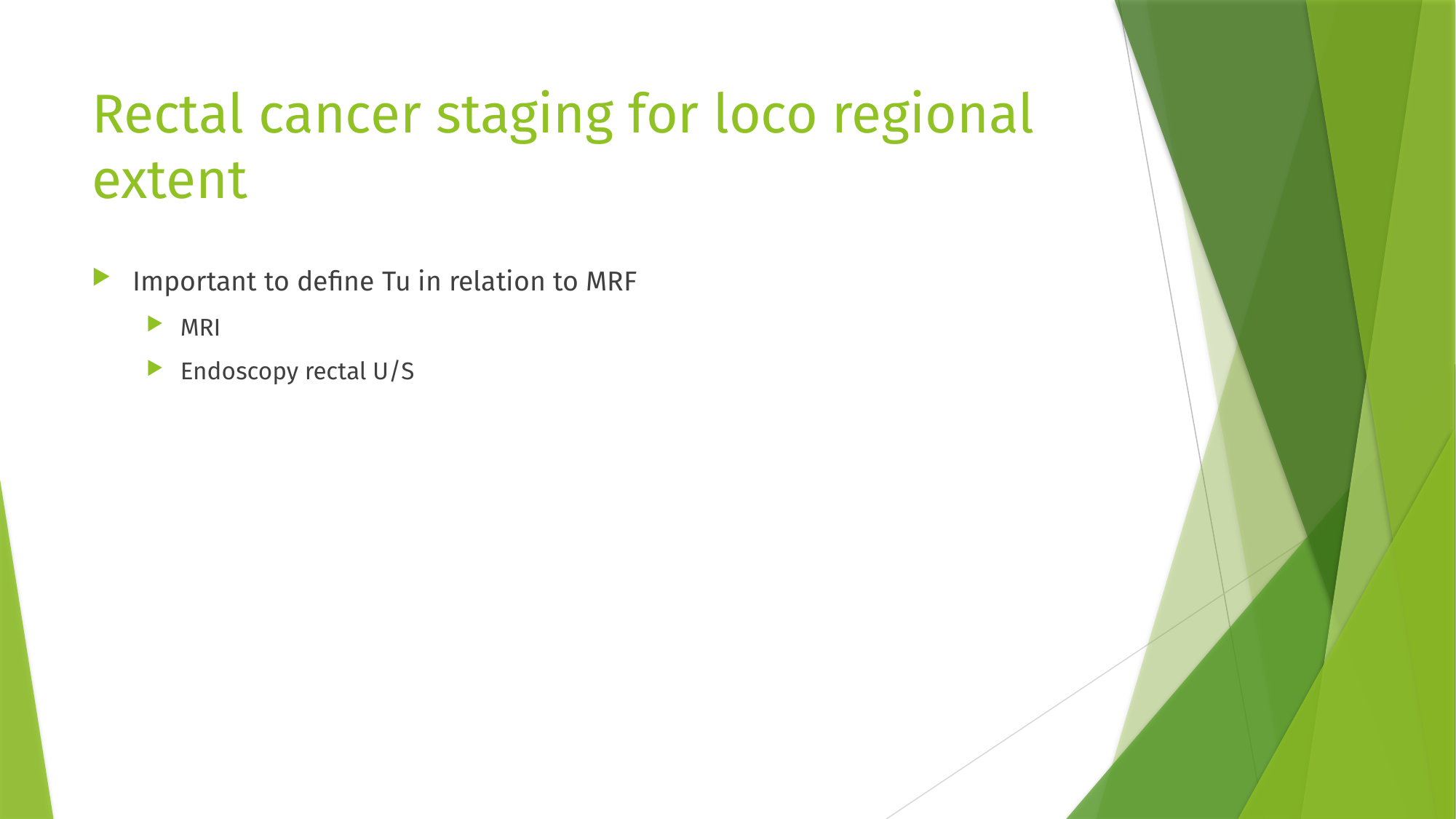

# Rectal cancer staging for loco regional extent
Important to define Tu in relation to MRF
MRI
Endoscopy rectal U/S